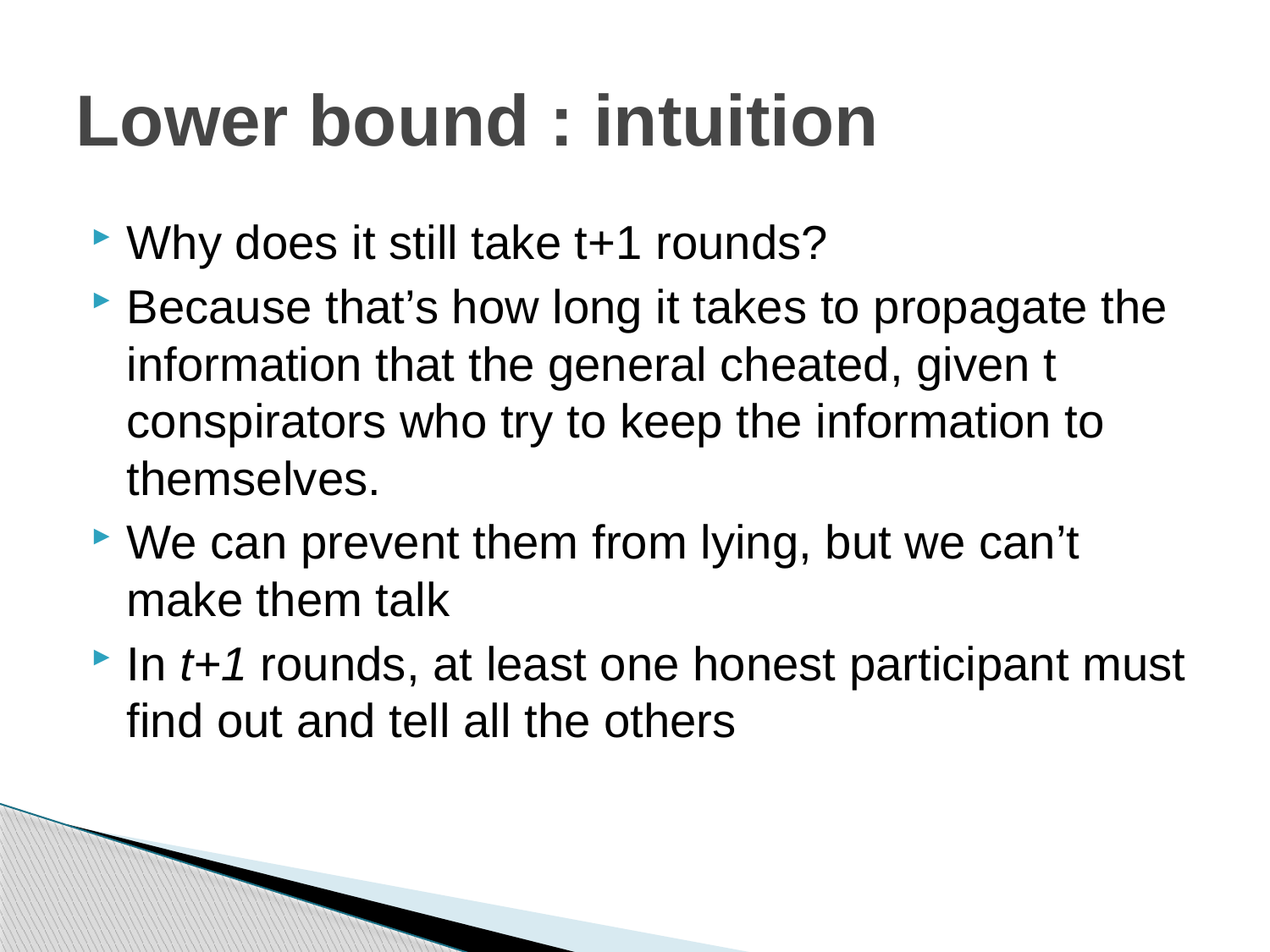

# Lower bound : intuition
Why does it still take t+1 rounds?
Because that’s how long it takes to propagate the information that the general cheated, given t conspirators who try to keep the information to themselves.
We can prevent them from lying, but we can’t make them talk
In t+1 rounds, at least one honest participant must find out and tell all the others